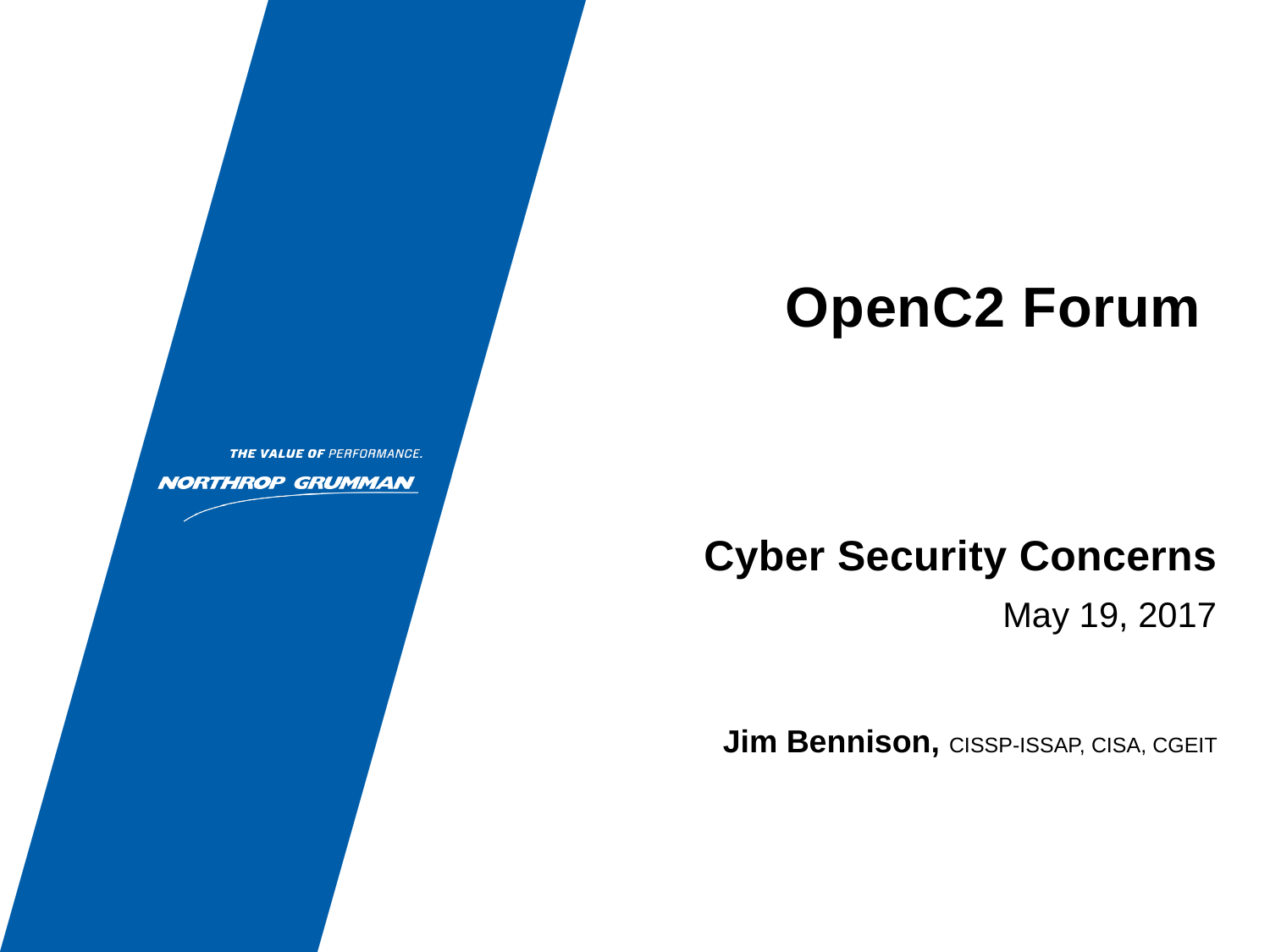

# OpenC2 Forum
Cyber Security Concerns
May 19, 2017
Jim Bennison, CISSP-ISSAP, CISA, CGEIT